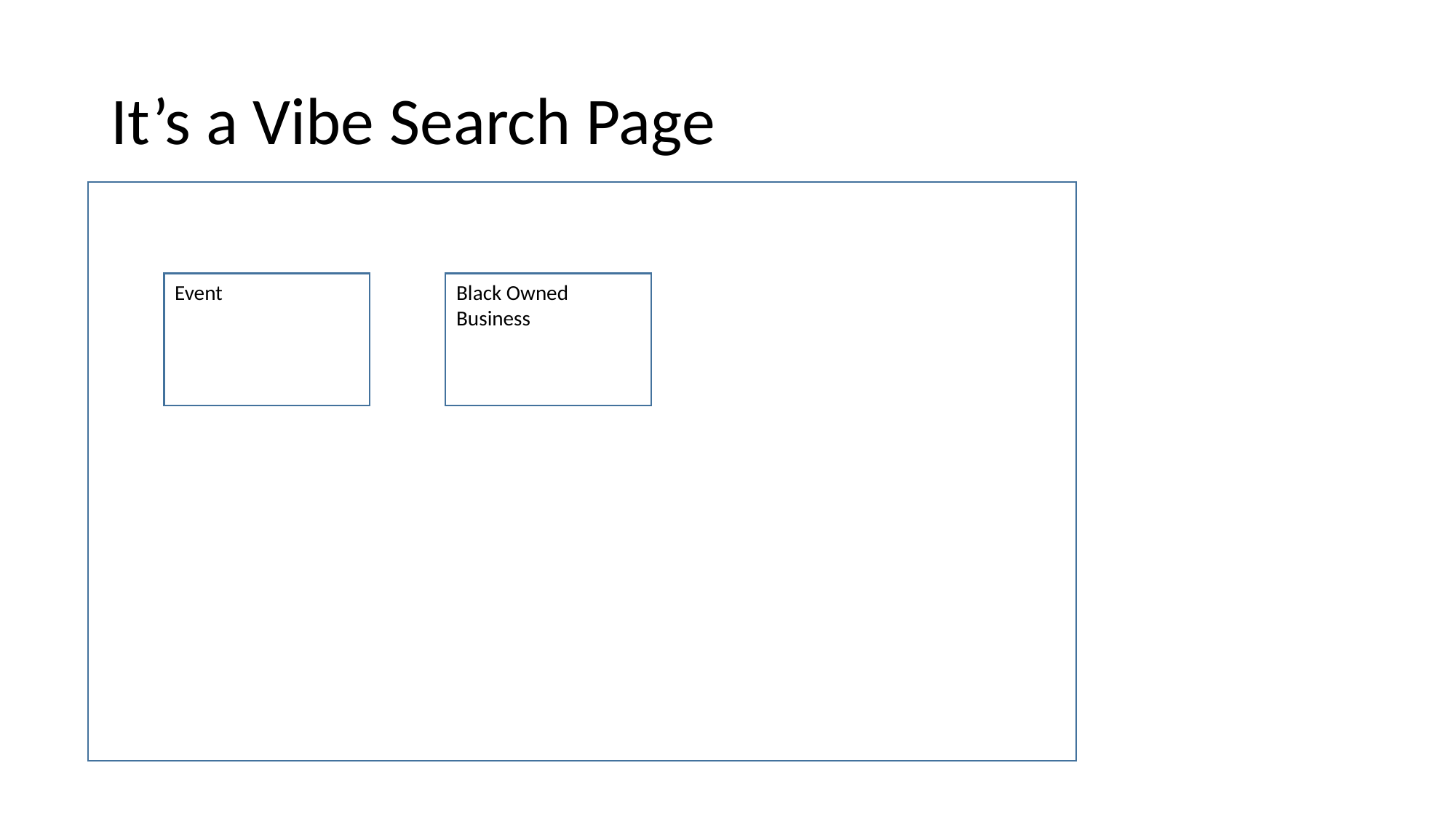

overall_1_132517745020877188 columns_1_132517745020877188
# It’s a Vibe Search Page

Event
Black Owned Business